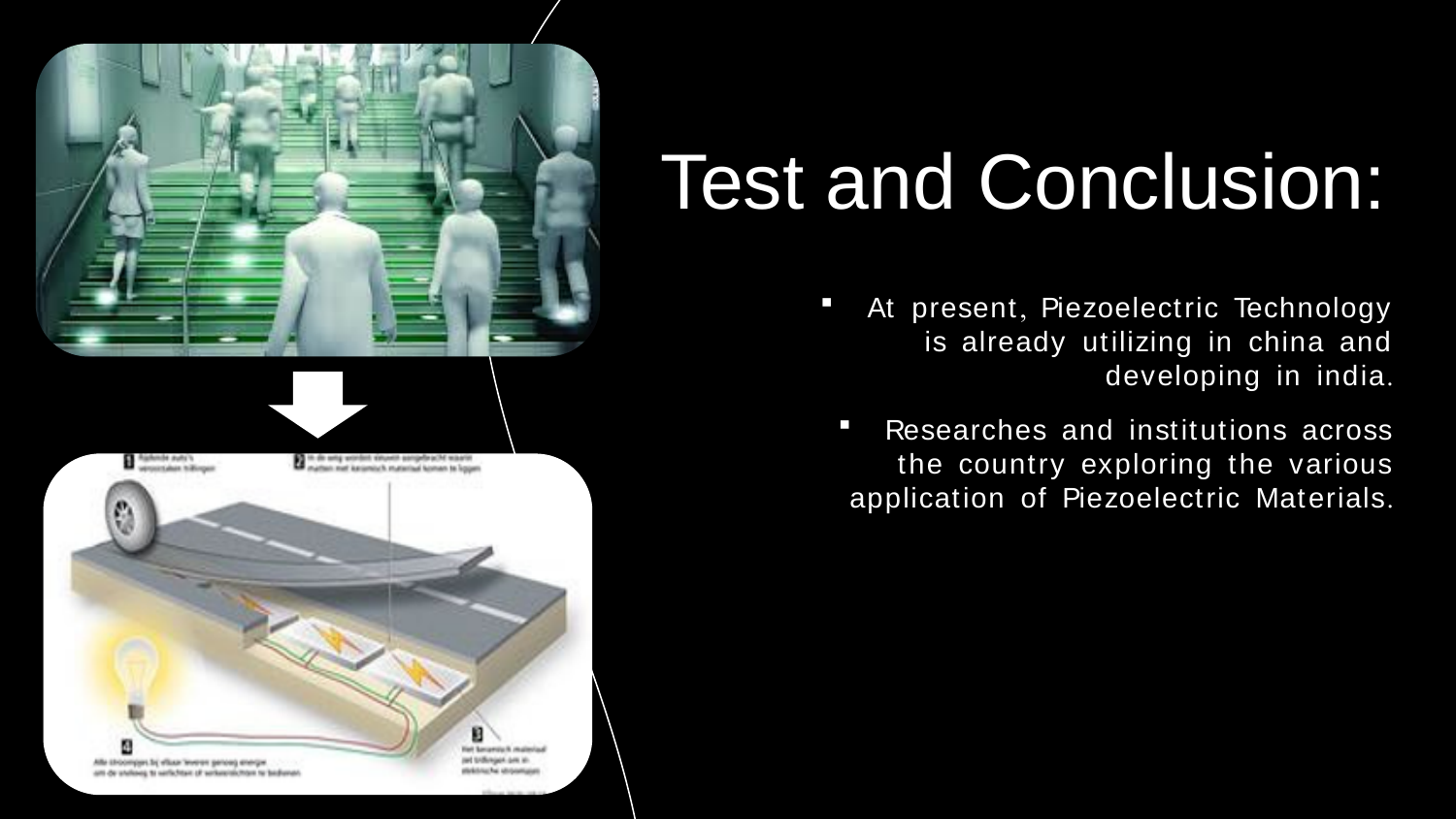

Test and Conclusion:
At present, Piezoelectric Technology is already utilizing in china and developing in india.
Researches and institutions across the country exploring the various application of Piezoelectric Materials.